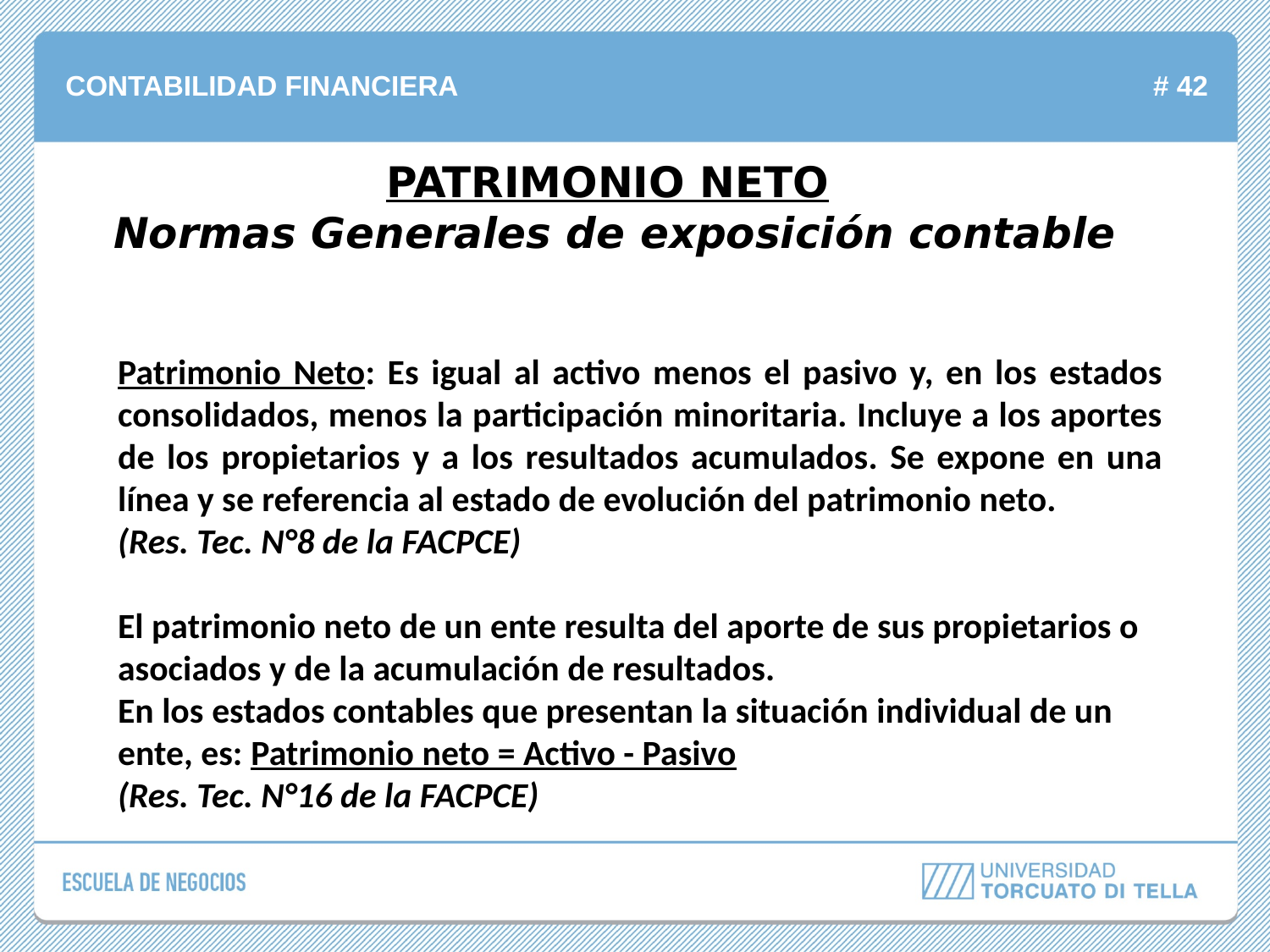

PATRIMONIO NETO
Normas Generales de exposición contable
Patrimonio Neto: Es igual al activo menos el pasivo y, en los estados consolidados, menos la participación minoritaria. Incluye a los aportes de los propietarios y a los resultados acumulados. Se expone en una línea y se referencia al estado de evolución del patrimonio neto.
(Res. Tec. N°8 de la FACPCE)

El patrimonio neto de un ente resulta del aporte de sus propietarios o asociados y de la acumulación de resultados.
En los estados contables que presentan la situación individual de un ente, es: Patrimonio neto = Activo - Pasivo
(Res. Tec. N°16 de la FACPCE)